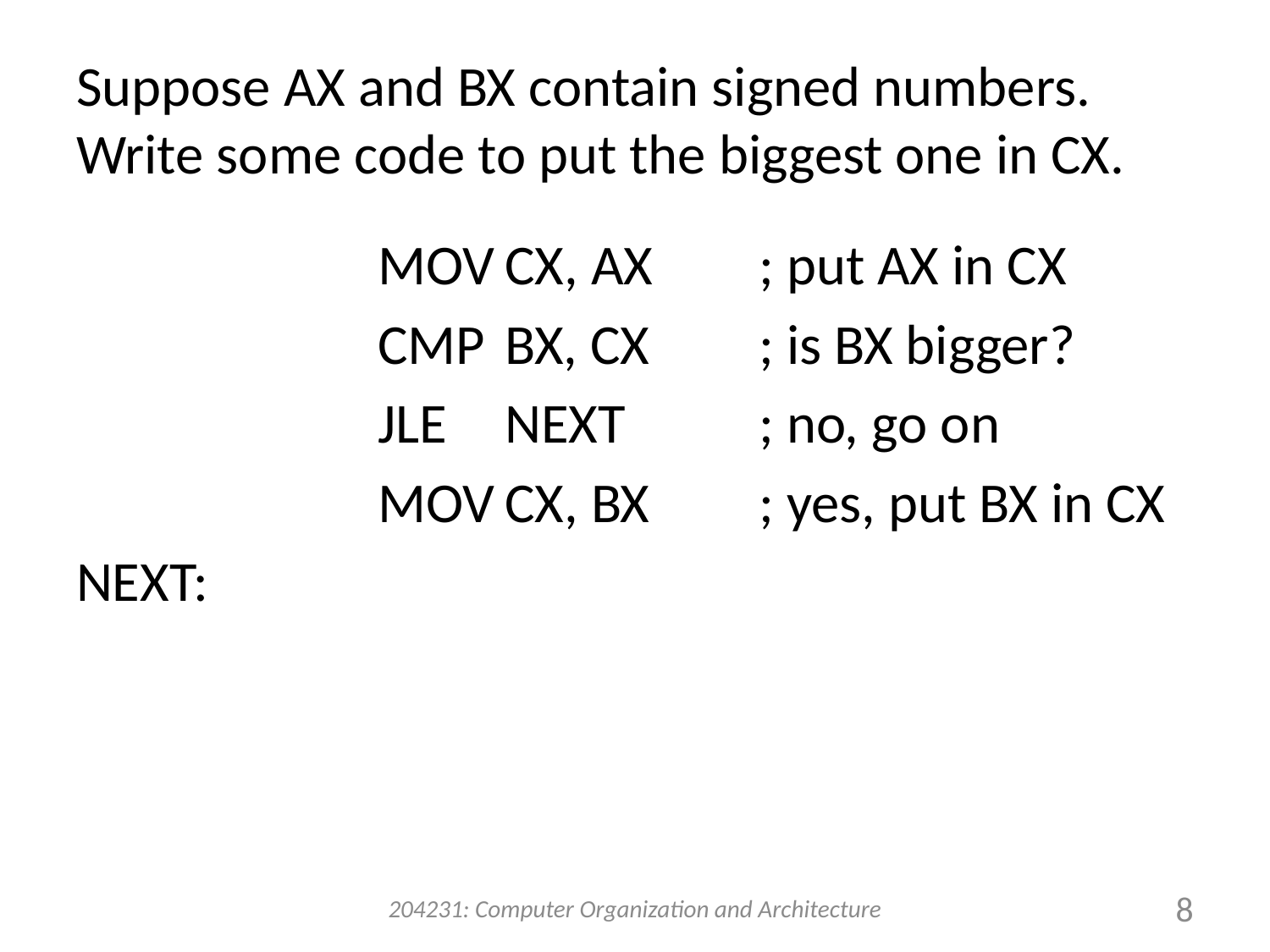

# Suppose AX and BX contain signed numbers. Write some code to put the biggest one in CX.
			MOV	CX, AX	; put AX in CX
			CMP	BX, CX	; is BX bigger?
			JLE	NEXT		; no, go on
			MOV	CX, BX	; yes, put BX in CX
NEXT:
204231: Computer Organization and Architecture
8